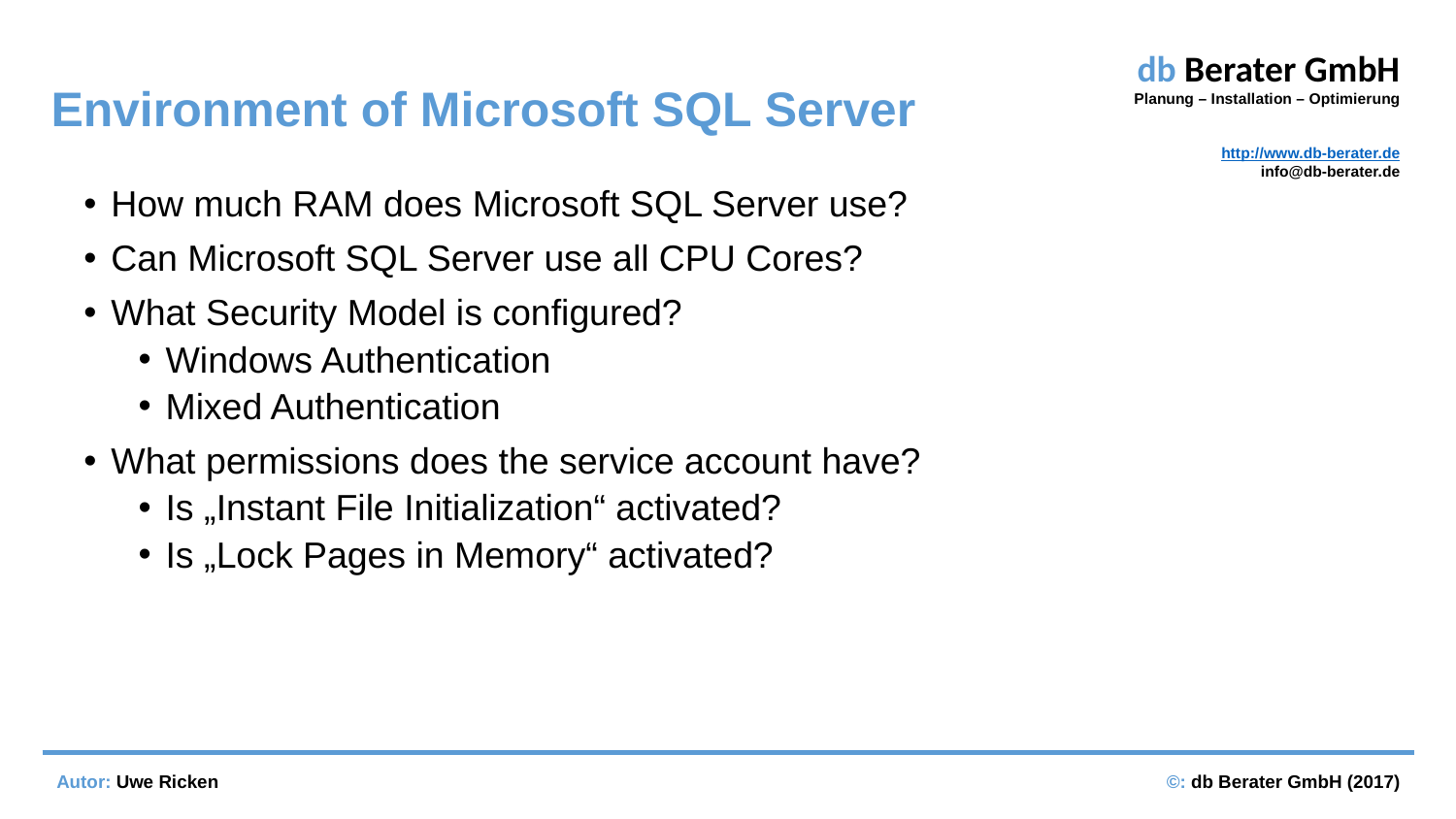

# Environment of Microsoft SQL Server
How much RAM does Microsoft SQL Server use?
Can Microsoft SQL Server use all CPU Cores?
What Security Model is configured?
Windows Authentication
Mixed Authentication
What permissions does the service account have?
Is „Instant File Initialization“ activated?
Is „Lock Pages in Memory“ activated?